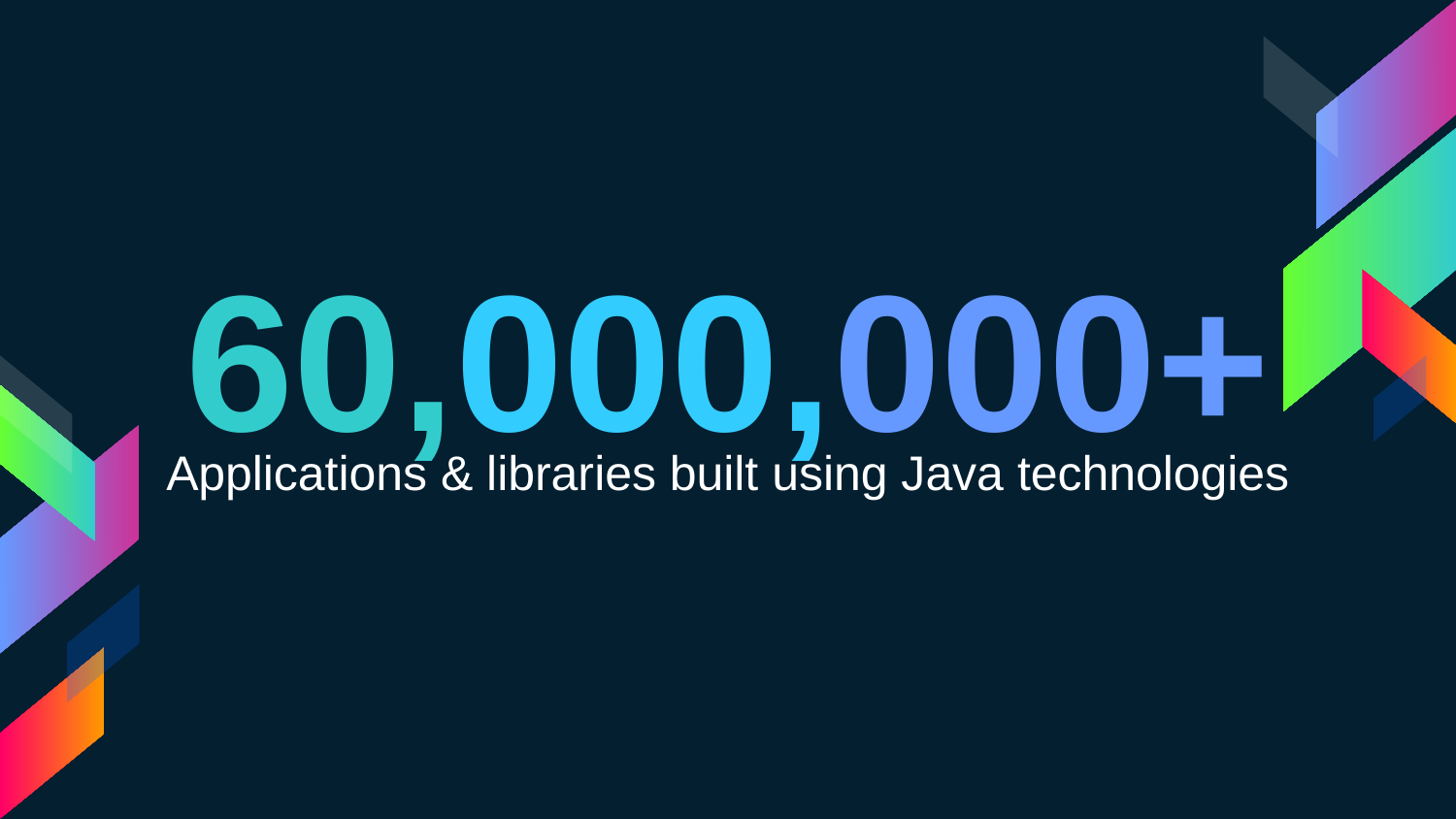

60,000,000+
Applications & libraries built using Java technologies